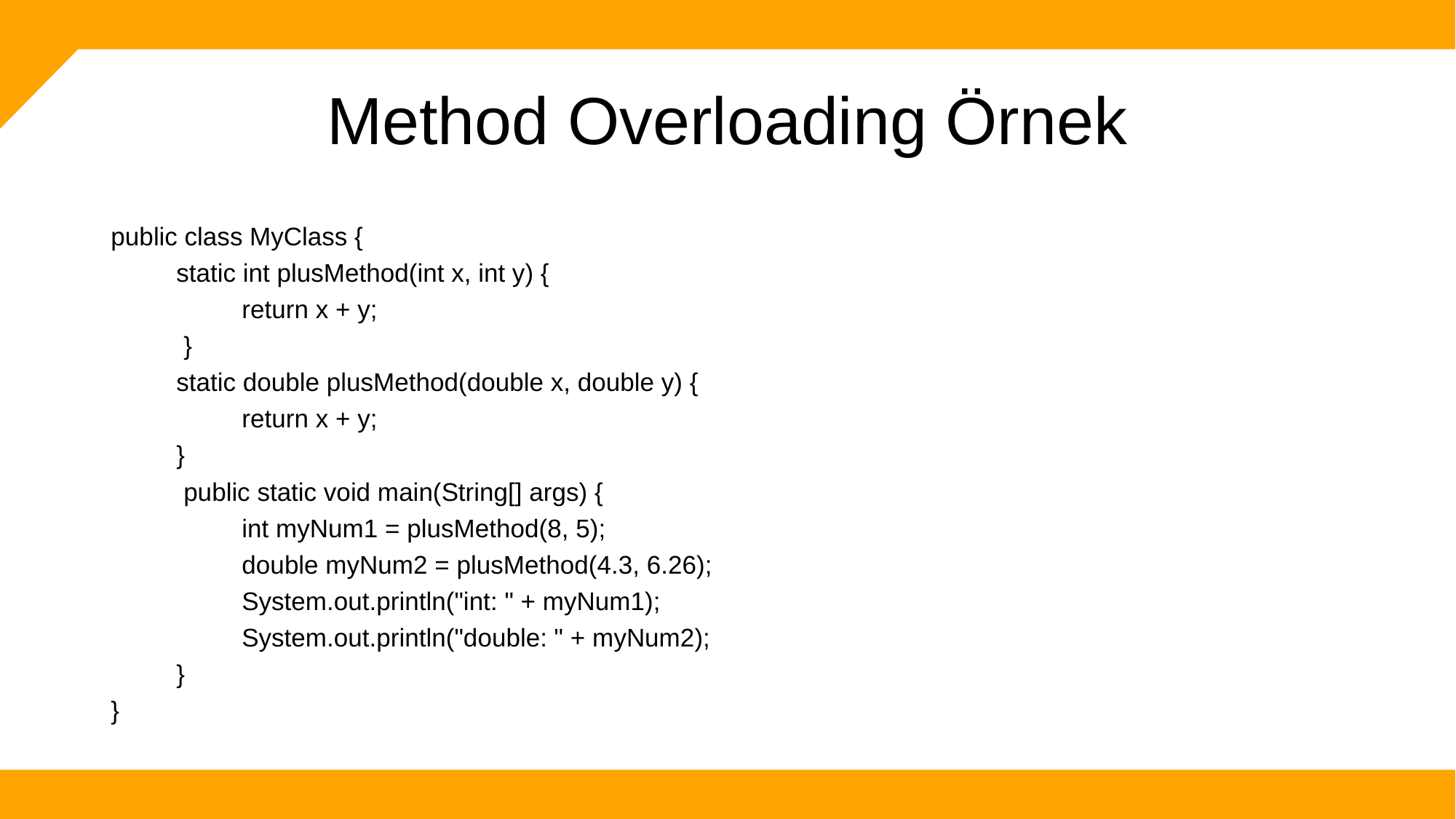

# Method Overloading Örnek
public class MyClass {
  	static int plusMethod(int x, int y) {
    		return x + y;
 	 }
  	static double plusMethod(double x, double y) {
    		return x + y;
  	}
 	 public static void main(String[] args) {
    		int myNum1 = plusMethod(8, 5);
    		double myNum2 = plusMethod(4.3, 6.26);
    		System.out.println("int: " + myNum1);
    		System.out.println("double: " + myNum2);
 	}
}